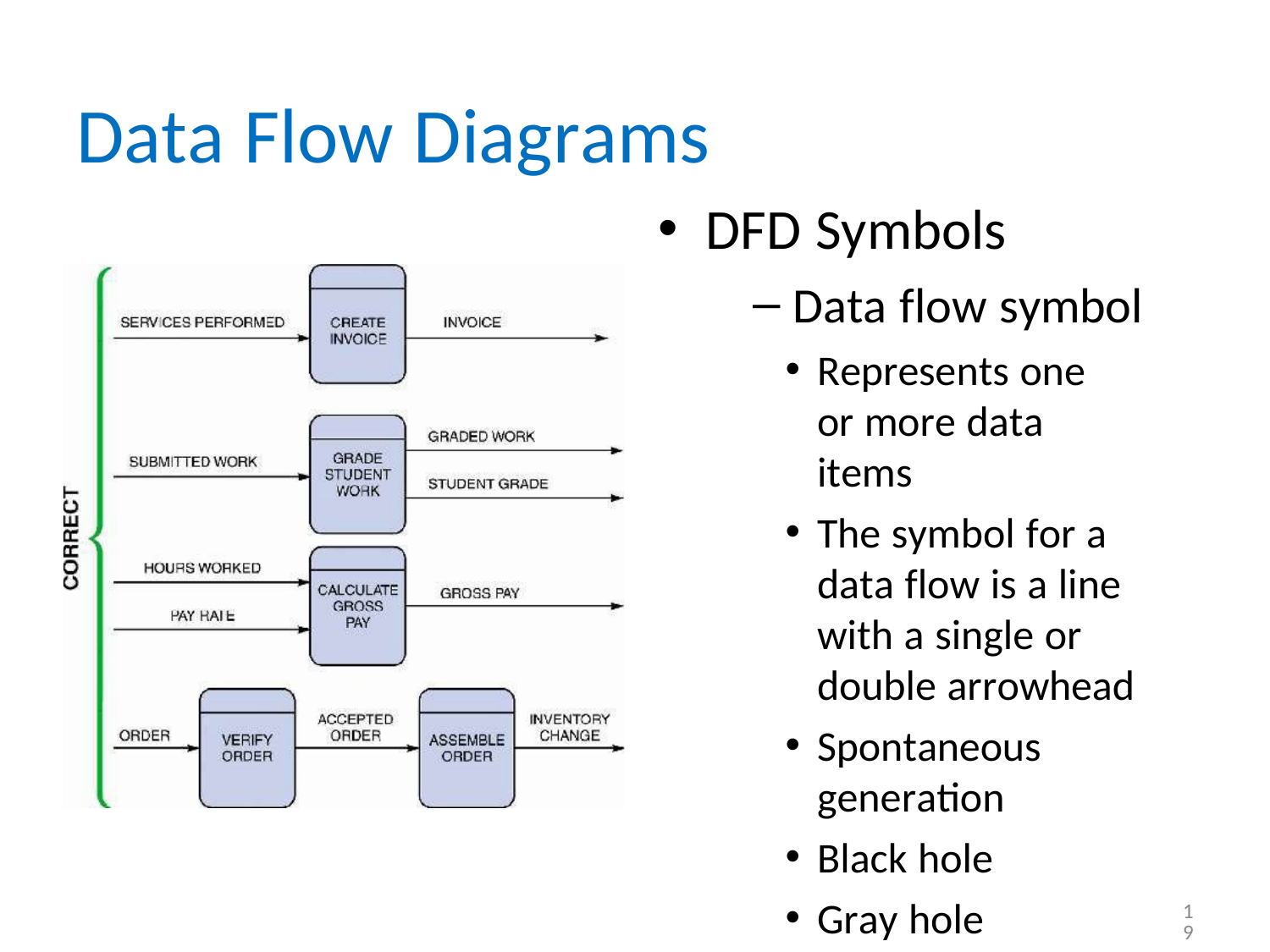

# Data Flow Diagrams
DFD Symbols
Data flow symbol
Represents one or more data items
The symbol for a data flow is a line with a single or double arrowhead
Spontaneous
generation
Black hole
Gray hole

19